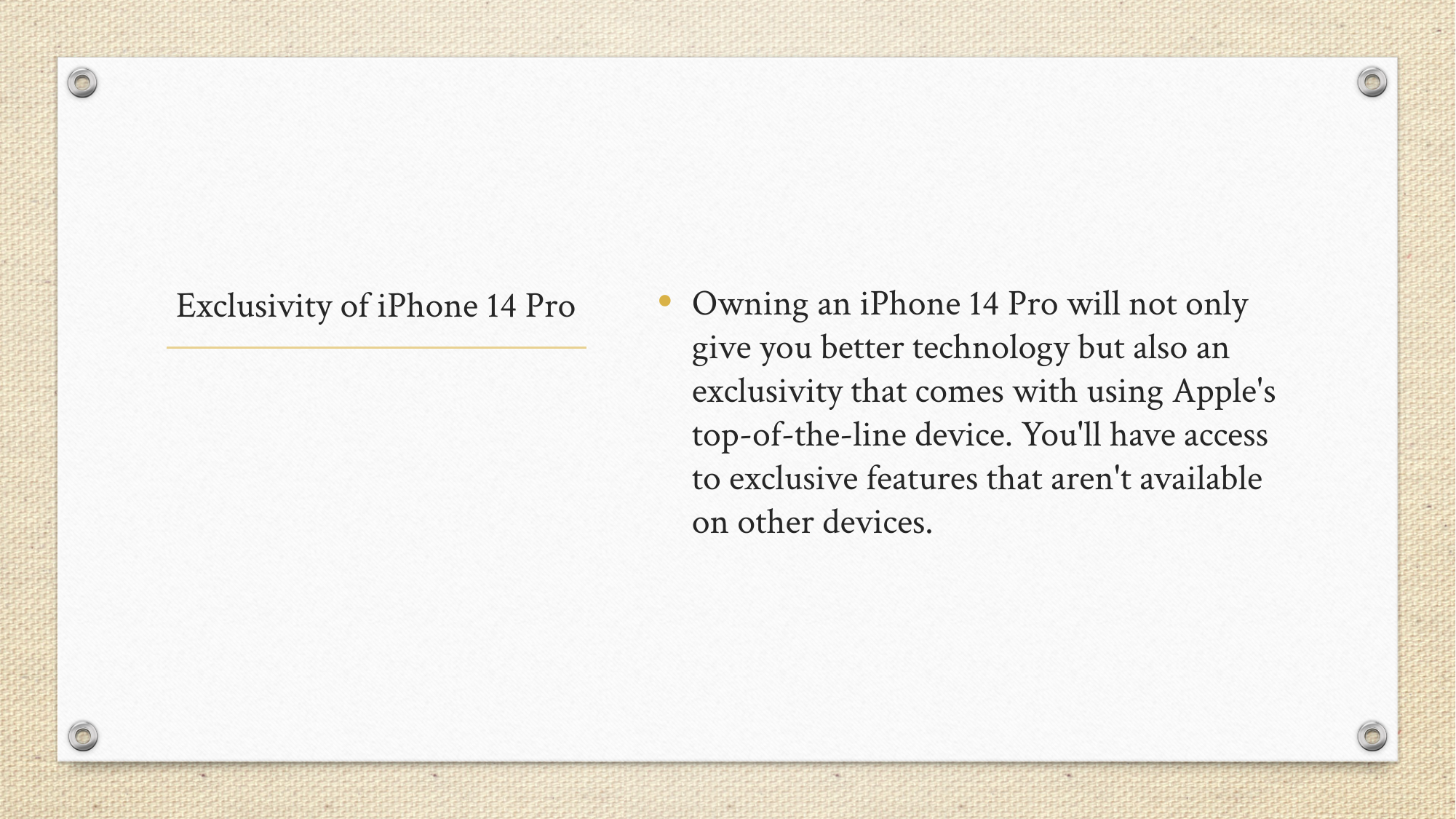

Owning an iPhone 14 Pro will not only give you better technology but also an exclusivity that comes with using Apple's top-of-the-line device. You'll have access to exclusive features that aren't available on other devices.
# Exclusivity of iPhone 14 Pro